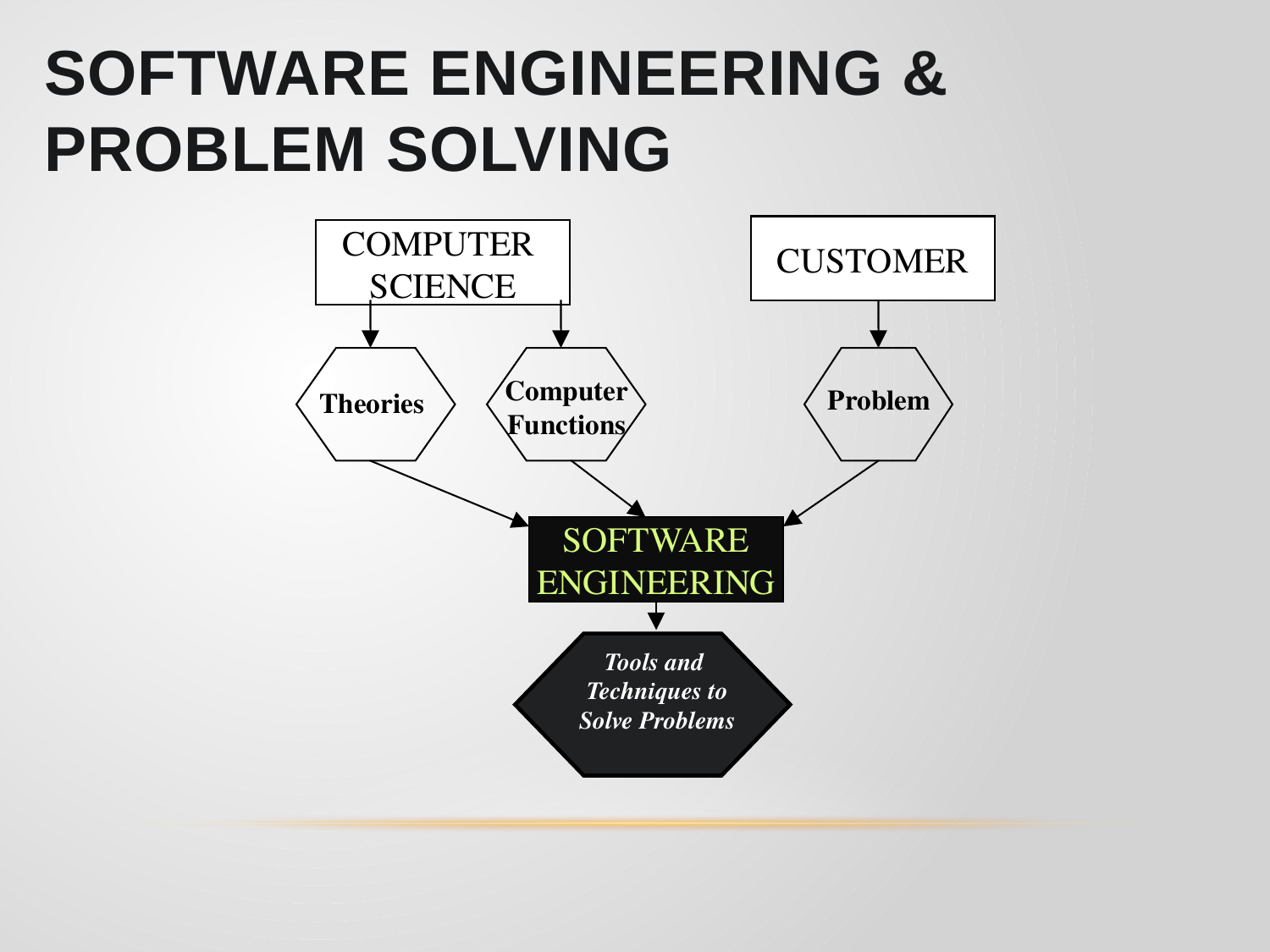

# Software Engineering & Problem Solving
CUSTOMER
COMPUTER
SCIENCE

Computer
Functions
Problem
Theories

SOFTWARE
ENGINEERING

Tools and
Techniques to
Solve Problems